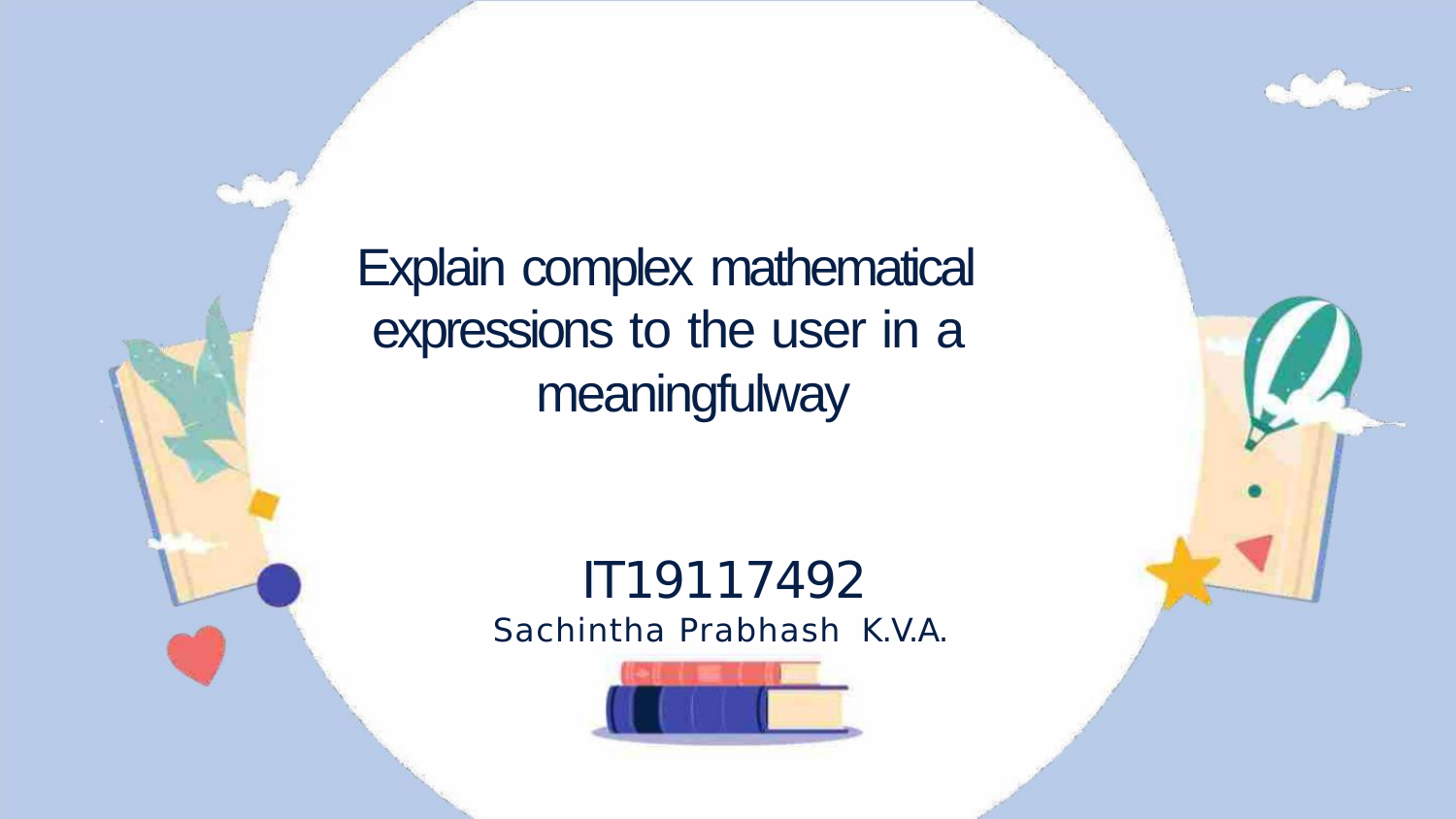

Explain complex mathematical
expressions to the user in a
meaningfulway
IT19117492
Sachintha Prabhash K.V.A.